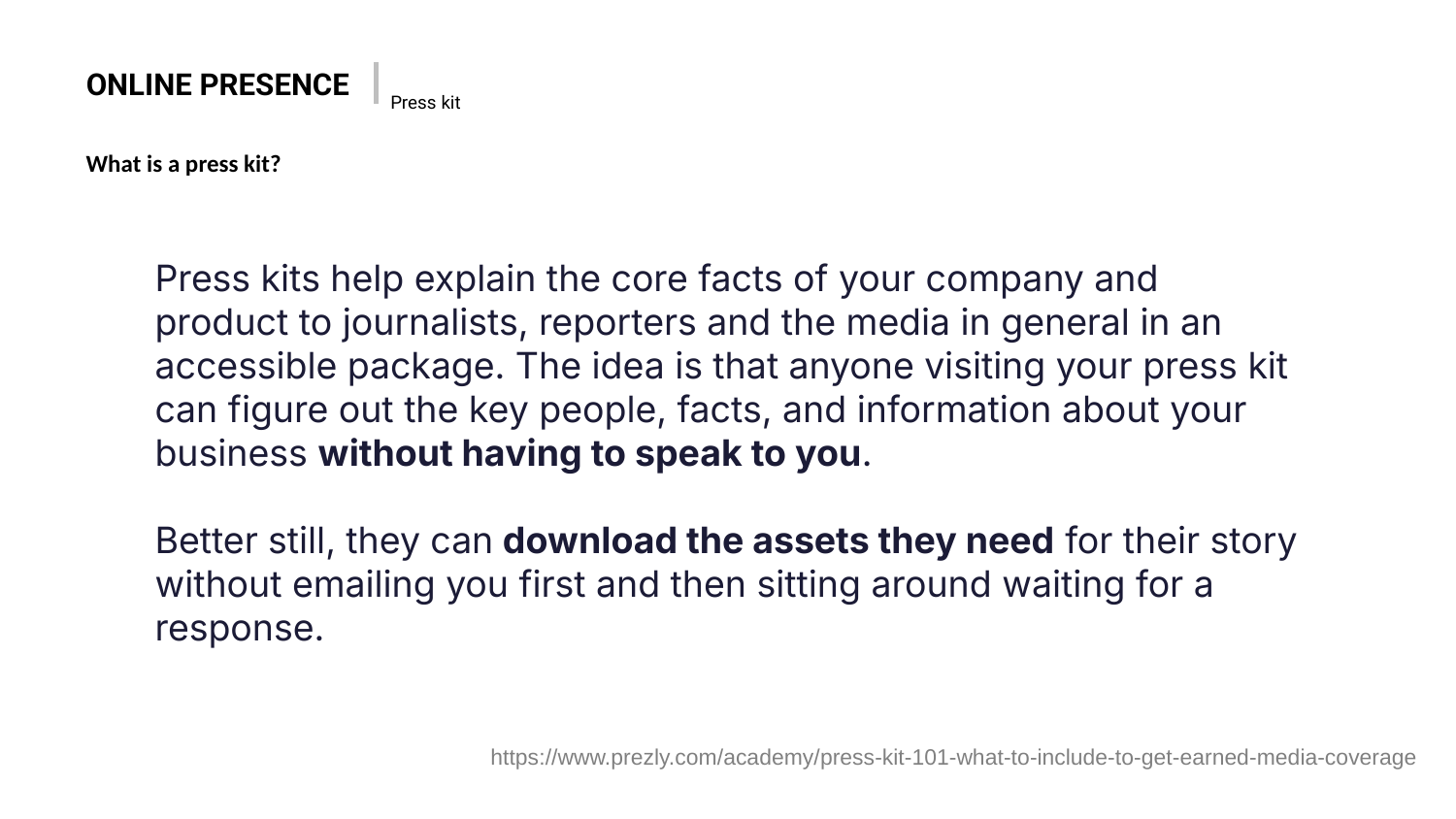

ONLINE PRESENCE

Press kit
What is a press kit?
Press kits help explain the core facts of your company and product to journalists, reporters and the media in general in an accessible package. The idea is that anyone visiting your press kit can figure out the key people, facts, and information about your business without having to speak to you.

Better still, they can download the assets they need for their story without emailing you first and then sitting around waiting for a response.
https://www.prezly.com/academy/press-kit-101-what-to-include-to-get-earned-media-coverage